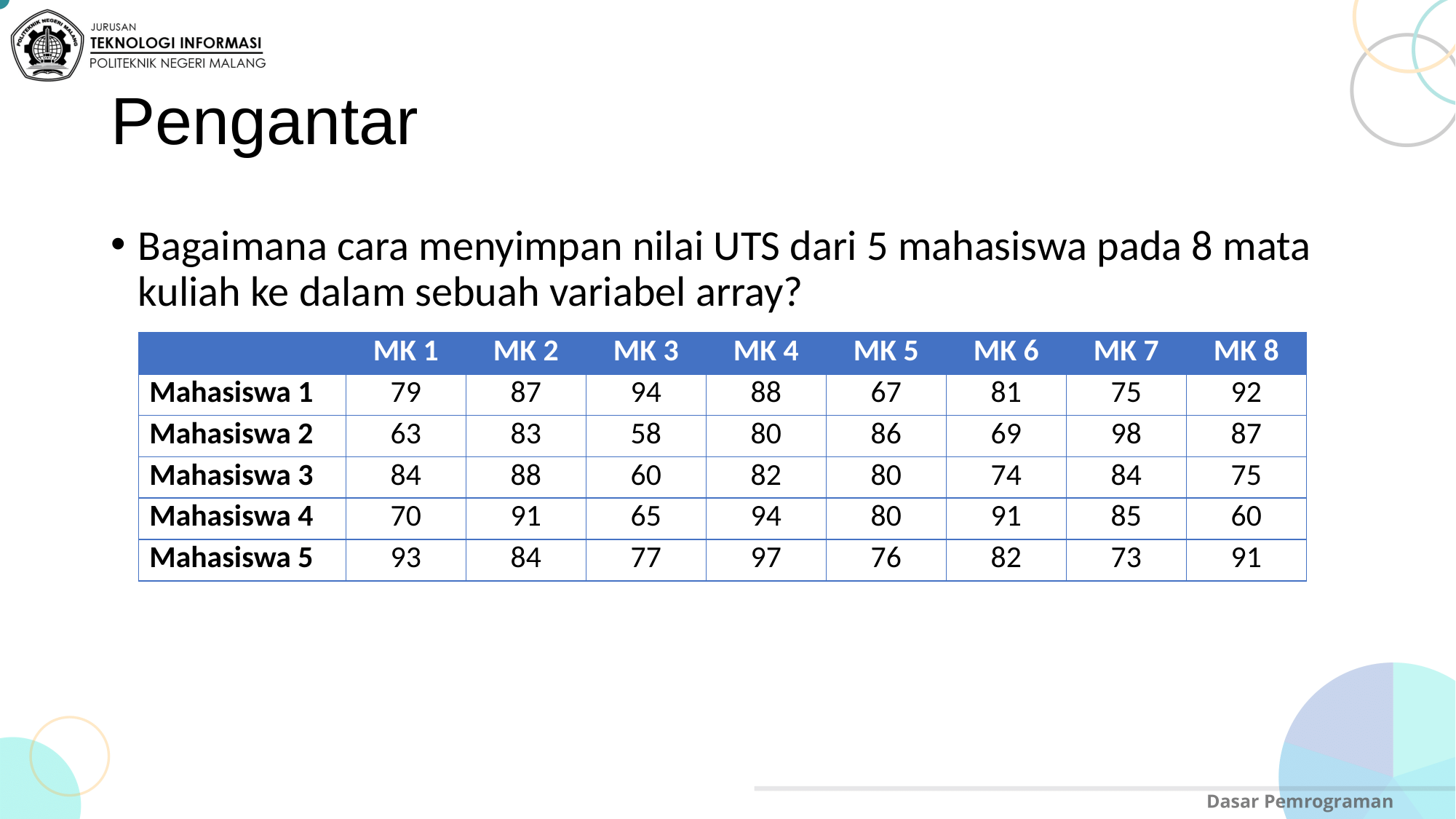

# Pengantar
Bagaimana cara menyimpan nilai UTS dari 5 mahasiswa pada 8 mata kuliah ke dalam sebuah variabel array?

|  | MK 1 | MK 2 | MK 3 | MK 4 | MK 5 | MK 6 | MK 7 | MK 8 |
| --- | --- | --- | --- | --- | --- | --- | --- | --- |
| Mahasiswa 1 | 79 | 87 | 94 | 88 | 67 | 81 | 75 | 92 |
| Mahasiswa 2 | 63 | 83 | 58 | 80 | 86 | 69 | 98 | 87 |
| Mahasiswa 3 | 84 | 88 | 60 | 82 | 80 | 74 | 84 | 75 |
| Mahasiswa 4 | 70 | 91 | 65 | 94 | 80 | 91 | 85 | 60 |
| Mahasiswa 5 | 93 | 84 | 77 | 97 | 76 | 82 | 73 | 91 |